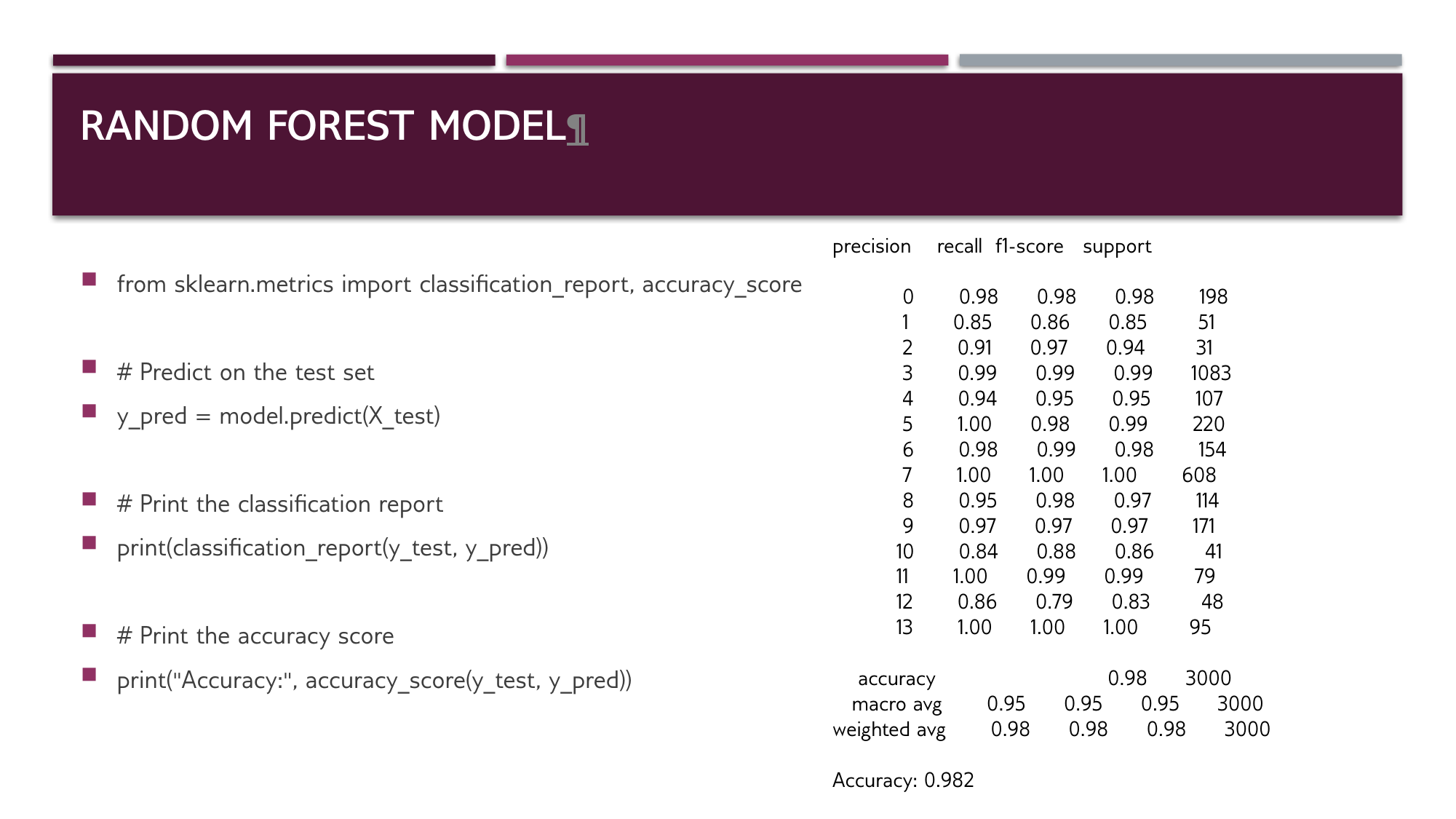

precision    recall  f1-score   support

           0       0.98      0.98      0.98       198
           1       0.85      0.86      0.85        51
           2       0.91      0.97      0.94        31
           3       0.99      0.99      0.99      1083
           4       0.94      0.95      0.95       107
           5       1.00      0.98      0.99       220
           6       0.98      0.99      0.98       154
           7       1.00      1.00      1.00       608
           8       0.95      0.98      0.97       114
           9       0.97      0.97      0.97       171
          10       0.84      0.88      0.86        41
          11       1.00      0.99      0.99        79
          12       0.86      0.79      0.83        48
          13       1.00      1.00      1.00        95

    accuracy                           0.98      3000
   macro avg       0.95      0.95      0.95      3000
weighted avg       0.98      0.98      0.98      3000

Accuracy: 0.982
# Random forest model¶
from sklearn.metrics import classification_report, accuracy_score

# Predict on the test set
y_pred = model.predict(X_test)

# Print the classification report
print(classification_report(y_test, y_pred))

# Print the accuracy score
print("Accuracy:", accuracy_score(y_test, y_pred))